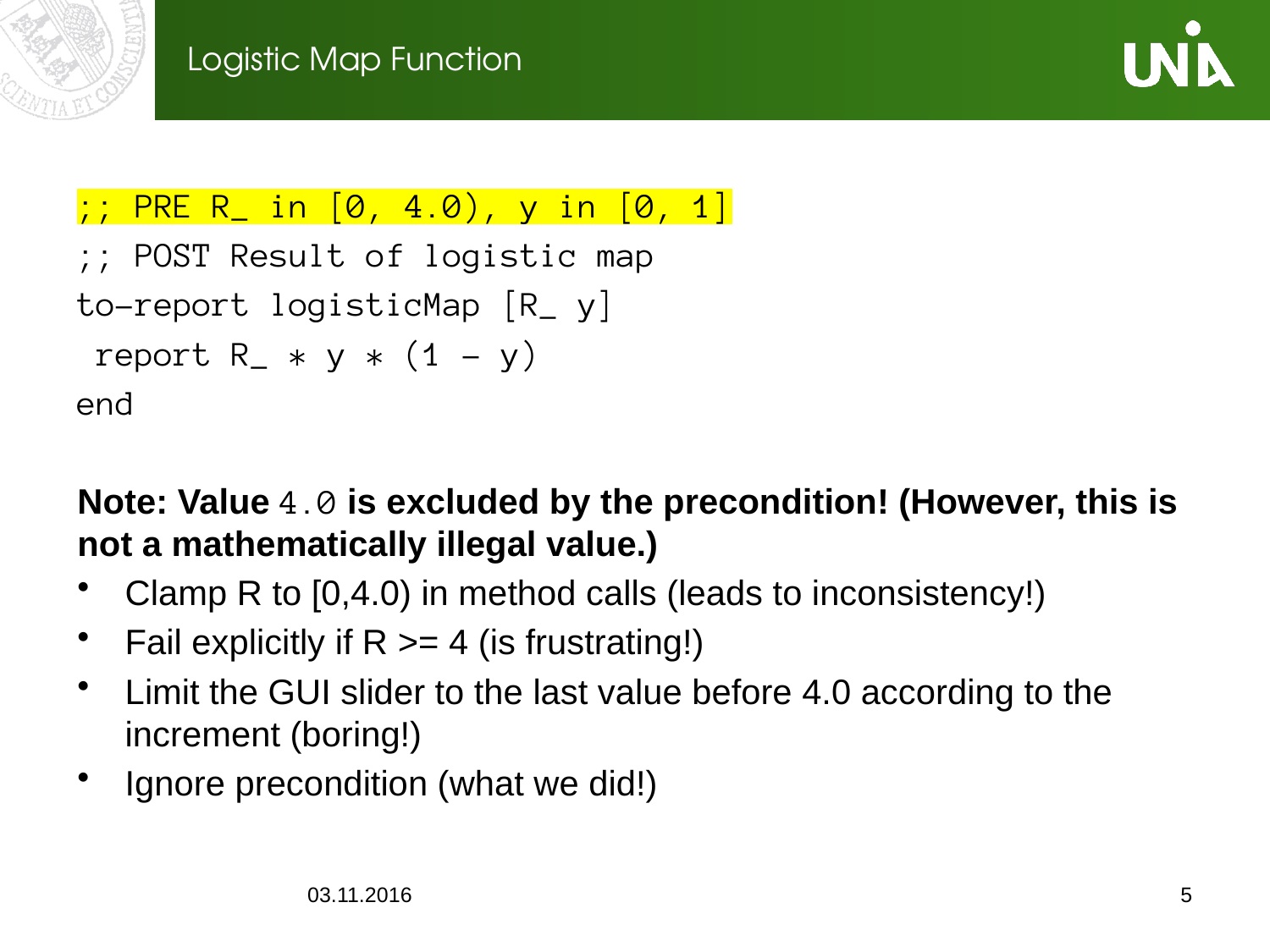

# Logistic Map Function
;; PRE R_ in [0, 4.0), y in [0, 1]
;; POST Result of logistic map
to-report logisticMap [R_ y]
 report R_ * y * (1 - y)
end

Note: Value 4.0 is excluded by the precondition! (However, this is not a mathematically illegal value.)
Clamp R to [0,4.0) in method calls (leads to inconsistency!)
Fail explicitly if R >= 4 (is frustrating!)
Limit the GUI slider to the last value before 4.0 according to the increment (boring!)
Ignore precondition (what we did!)
03.11.2016
5